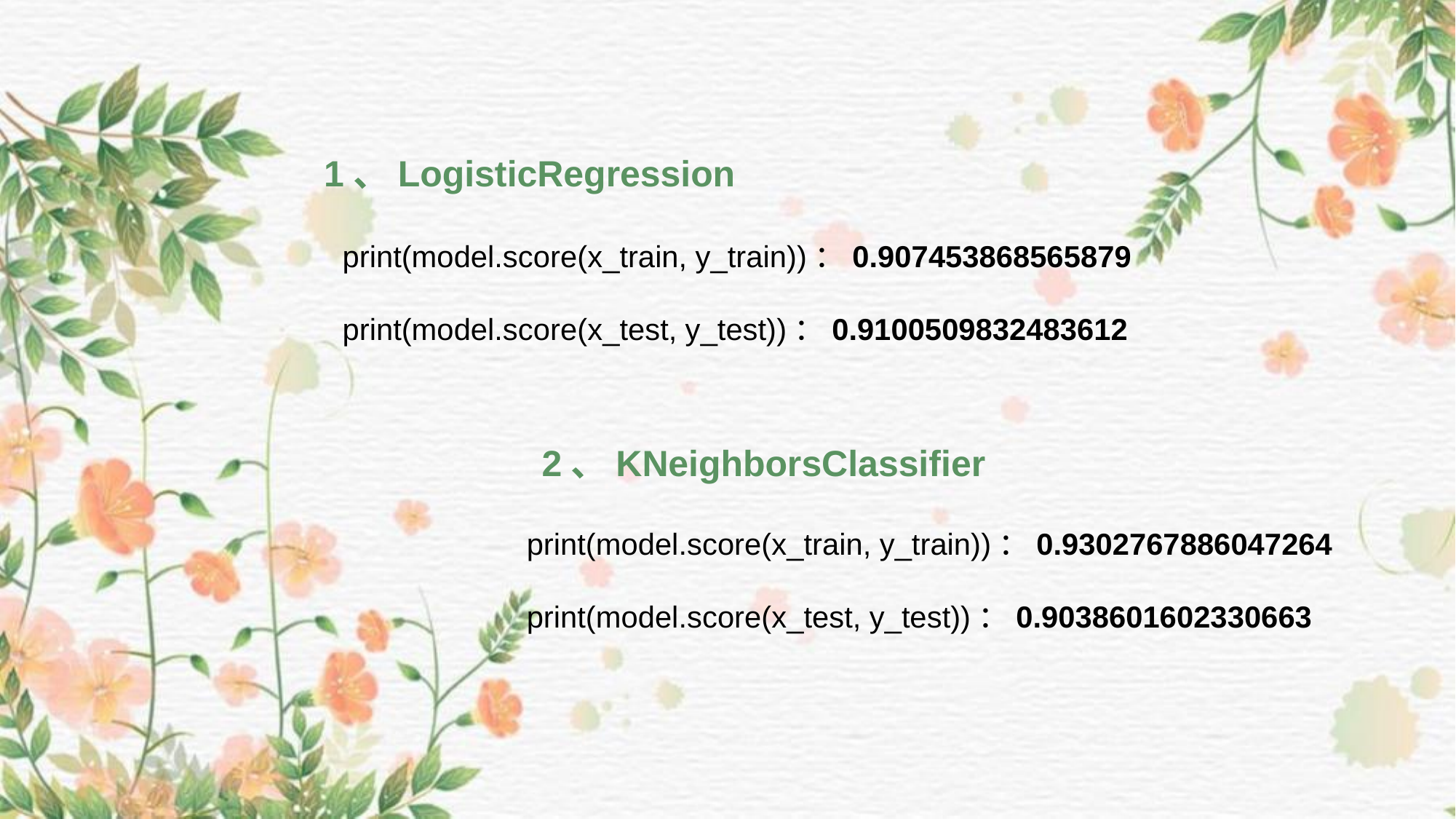

1、LogisticRegression
print(model.score(x_train, y_train))：0.907453868565879

print(model.score(x_test, y_test))：0.9100509832483612
2、KNeighborsClassifier
print(model.score(x_train, y_train))：0.9302767886047264

print(model.score(x_test, y_test))：0.9038601602330663